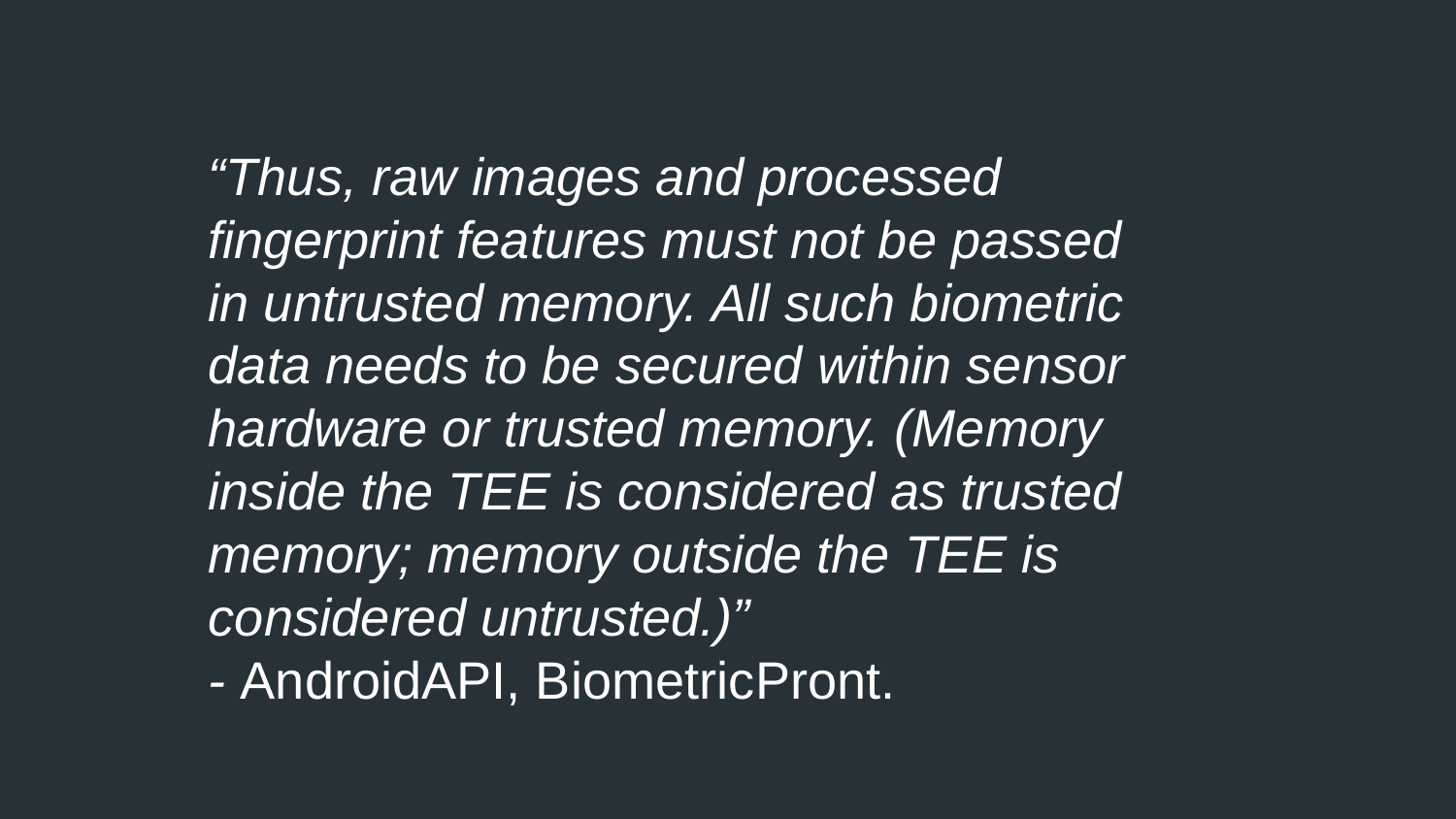

“Thus, raw images and processed fingerprint features must not be passed in untrusted memory. All such biometric data needs to be secured within sensor hardware or trusted memory. (Memory inside the TEE is considered as trusted memory; memory outside the TEE is considered untrusted.)”
- AndroidAPI, BiometricPront.